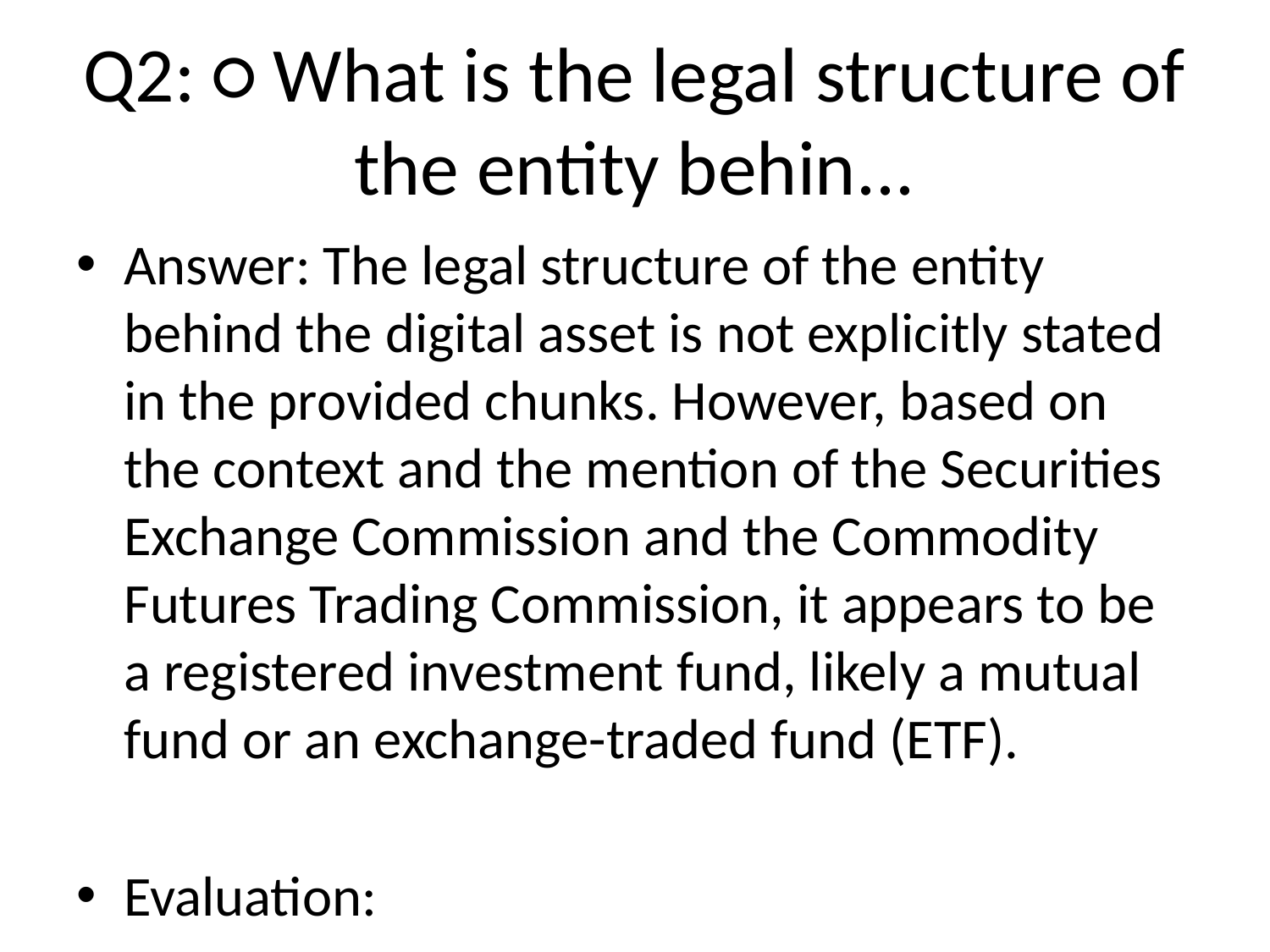

# Q2: ○​ What is the legal structure of the entity behin...
Answer: The legal structure of the entity behind the digital asset is not explicitly stated in the provided chunks. However, based on the context and the mention of the Securities Exchange Commission and the Commodity Futures Trading Commission, it appears to be a registered investment fund, likely a mutual fund or an exchange-traded fund (ETF).

Evaluation:
- Accuracy: 4/5
- Completeness: 2/5
- Suggestions: Provide a clear and explicit statement of the legal structure, rather than making an educated guess based on context.

Source References:
• b08a2076-242a-4db1-b934-1bec49779118
• e9ea7bd0-3da5-4d7a-8b1b-e36bd60069c6
• c2df0793-ee86-4cfd-9e95-4ee66709ff76